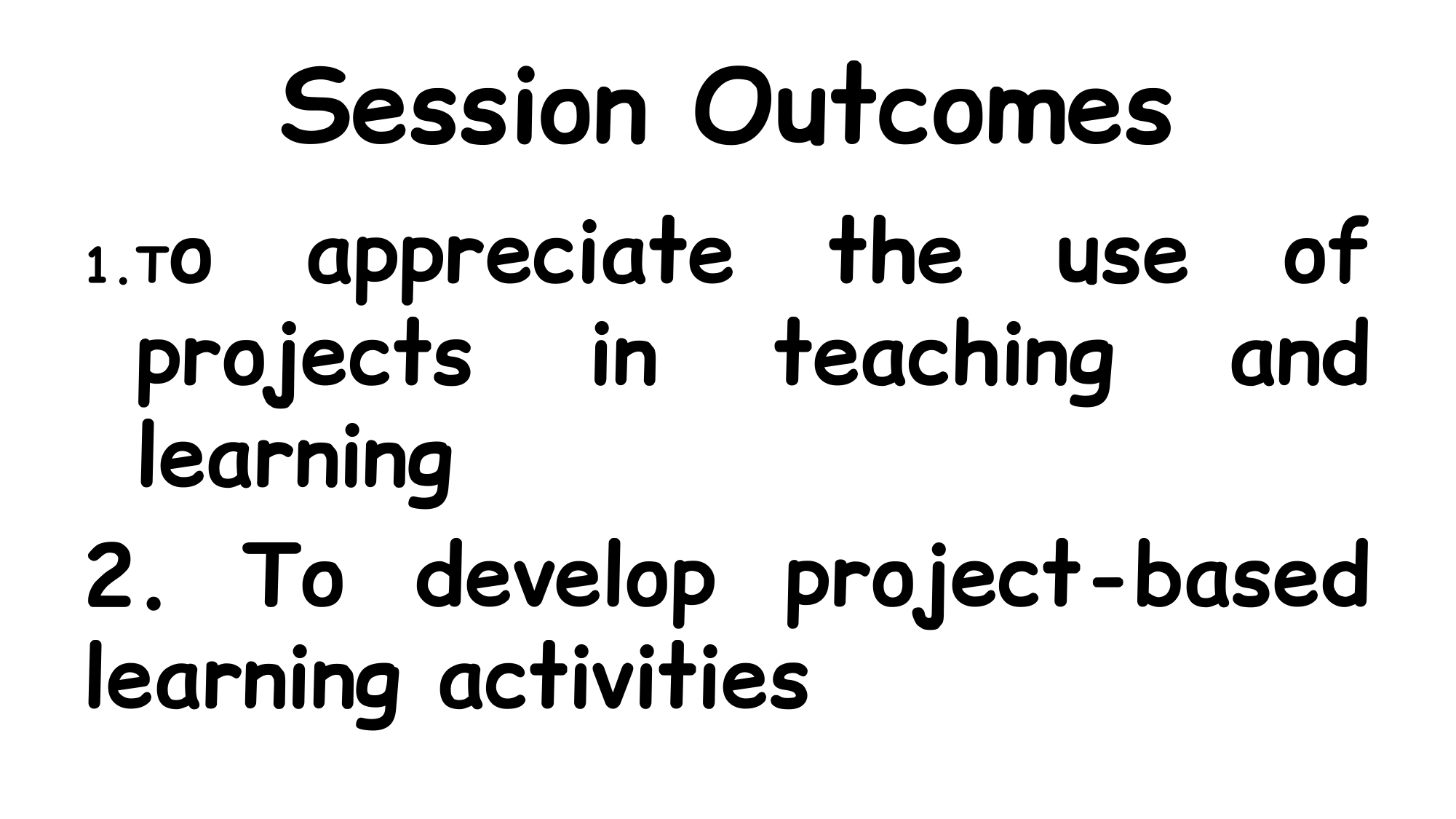

# Session Outcomes
To appreciate the use of projects in teaching and learning
2. To develop project-based learning activities